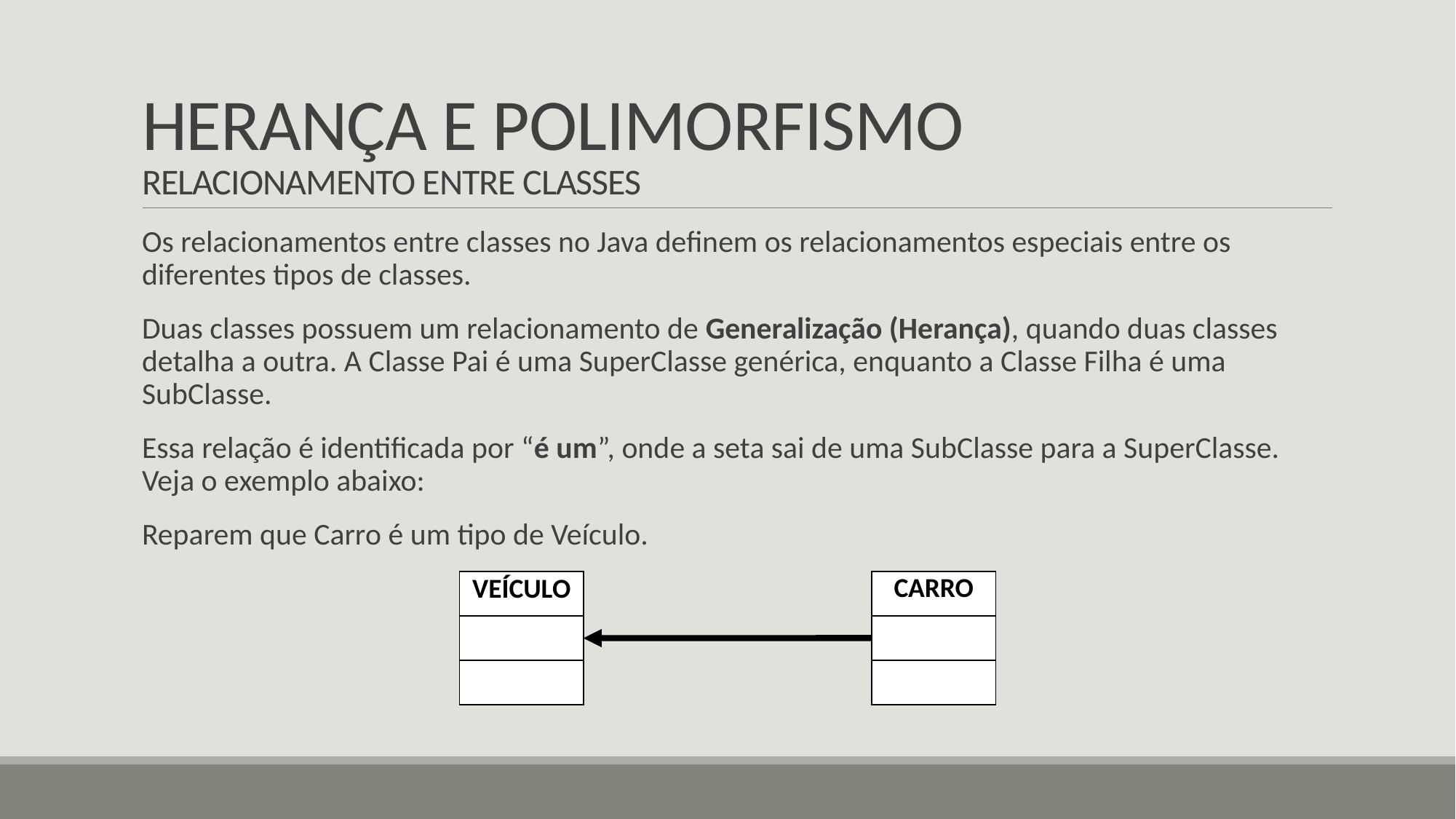

# HERANÇA E POLIMORFISMO RELACIONAMENTO ENTRE CLASSES
Os relacionamentos entre classes no Java definem os relacionamentos especiais entre os diferentes tipos de classes.
Duas classes possuem um relacionamento de Generalização (Herança), quando duas classes detalha a outra. A Classe Pai é uma SuperClasse genérica, enquanto a Classe Filha é uma SubClasse.
Essa relação é identificada por “é um”, onde a seta sai de uma SubClasse para a SuperClasse. Veja o exemplo abaixo:
Reparem que Carro é um tipo de Veículo.

| CARRO |
| --- |
|  |
|  |
| VEÍCULO |
| --- |
|  |
|  |